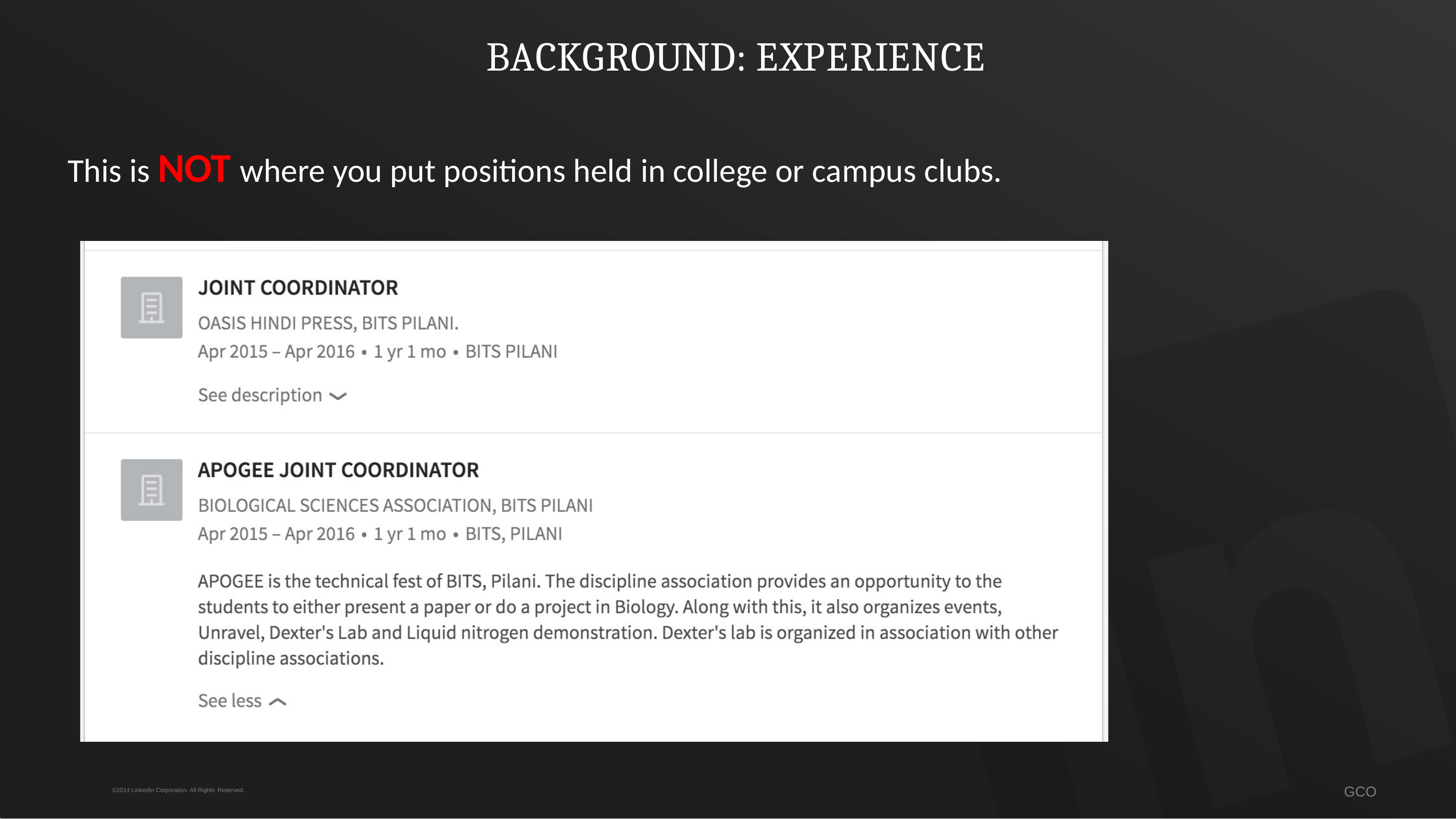

BACKGROUND: EXPERIENCE

This is NOT where you put positions held in college or campus clubs.

GCO
©2014 LinkedIn Corporation. All Rights Reserved.